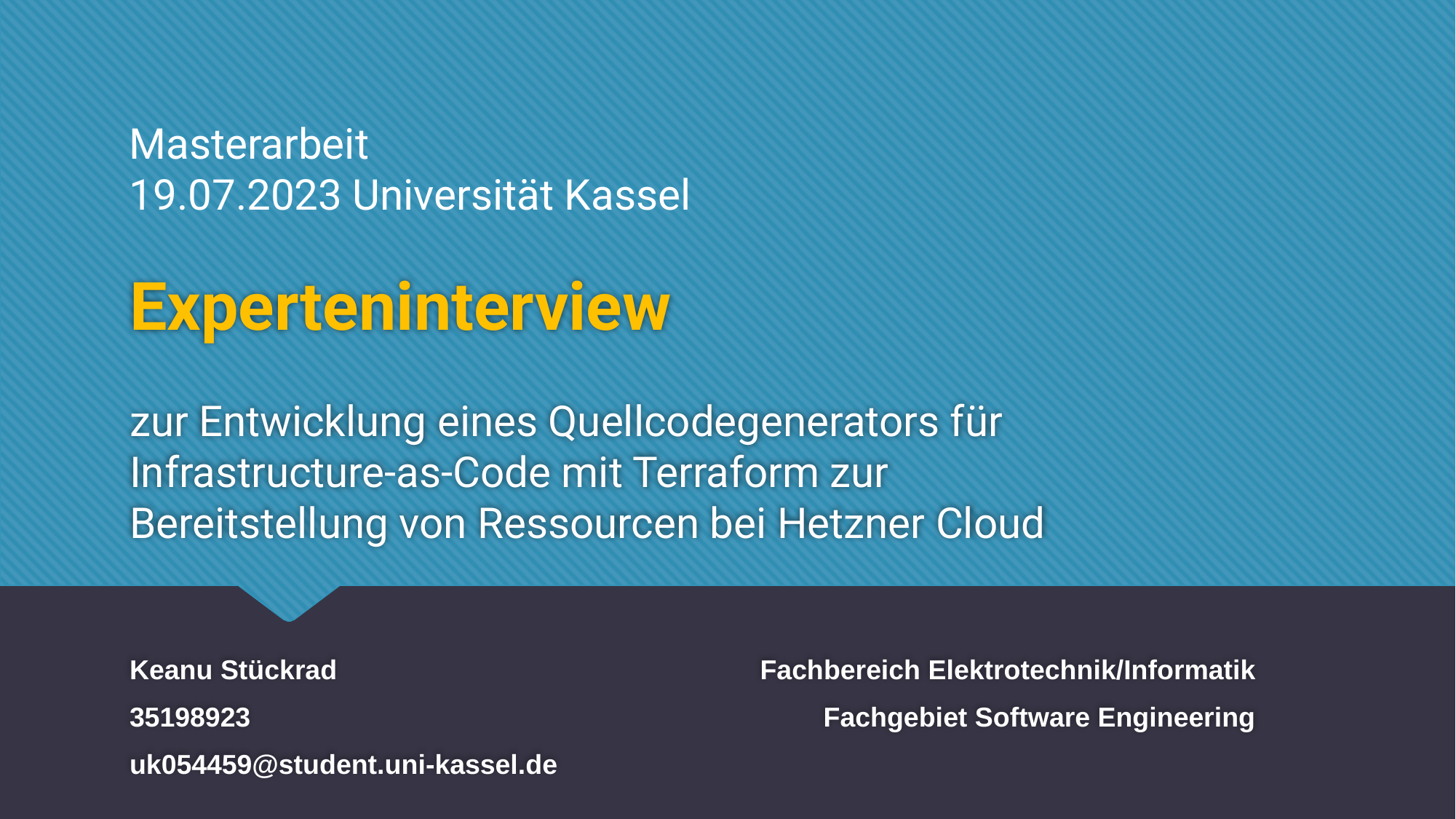

# Experteninterview zur Entwicklung eines Quellcodegenerators für Infrastructure-as-Code mit Terraform zur Bereitstellung von Ressourcen bei Hetzner Cloud
Masterarbeit								  19.07.2023 Universität Kassel

Fachbereich Elektrotechnik/Informatik
Fachgebiet Software Engineering

Keanu Stückrad
35198923
uk054459@student.uni-kassel.de